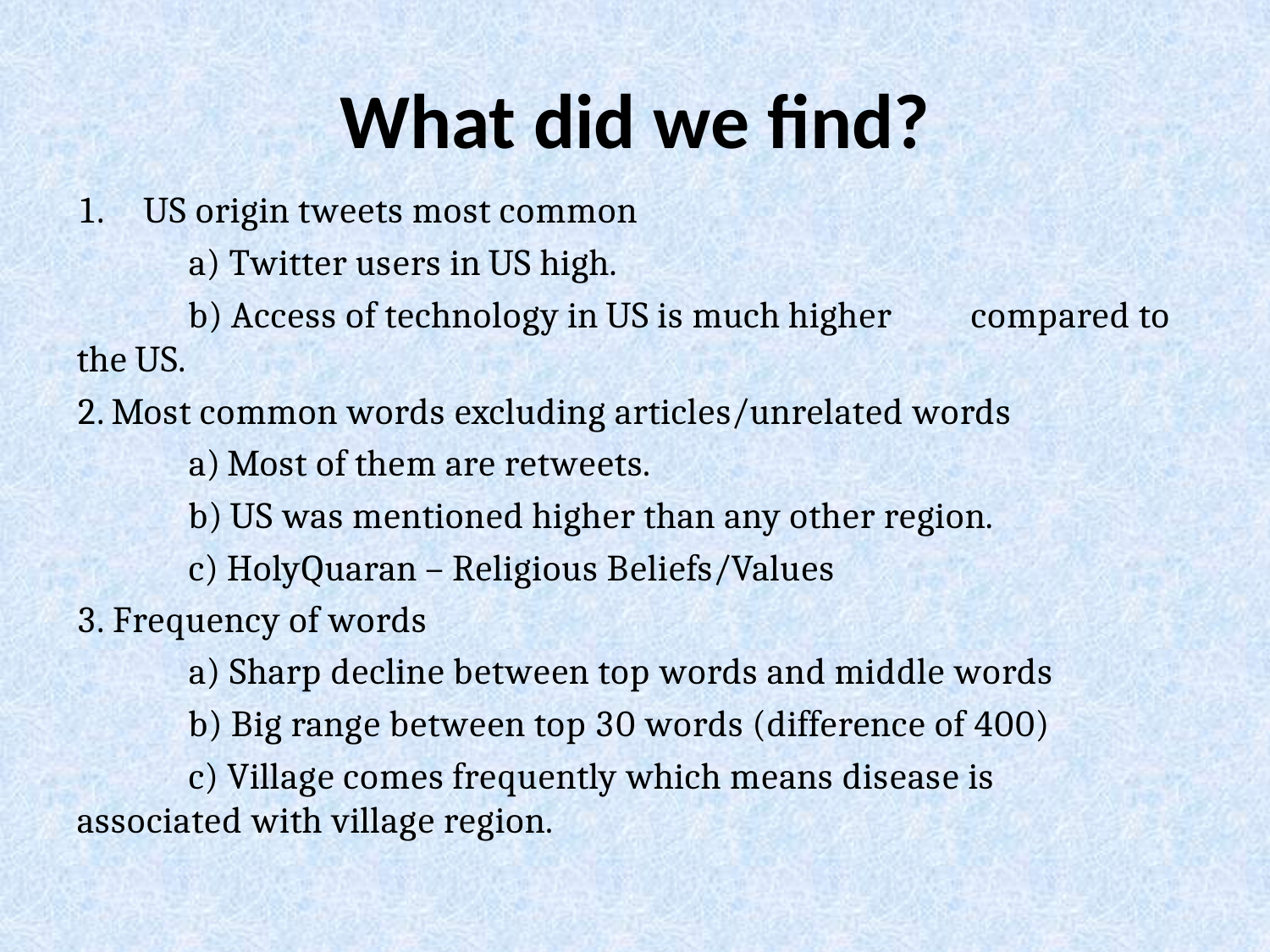

# What did we find?
US origin tweets most common
	a) Twitter users in US high.
	b) Access of technology in US is much higher 		compared to the US.
2. Most common words excluding articles/unrelated words
	a) Most of them are retweets.
	b) US was mentioned higher than any other region.
	c) HolyQuaran – Religious Beliefs/Values
3. Frequency of words
	a) Sharp decline between top words and middle words
	b) Big range between top 30 words (difference of 400)
	c) Village comes frequently which means disease is 			associated with village region.